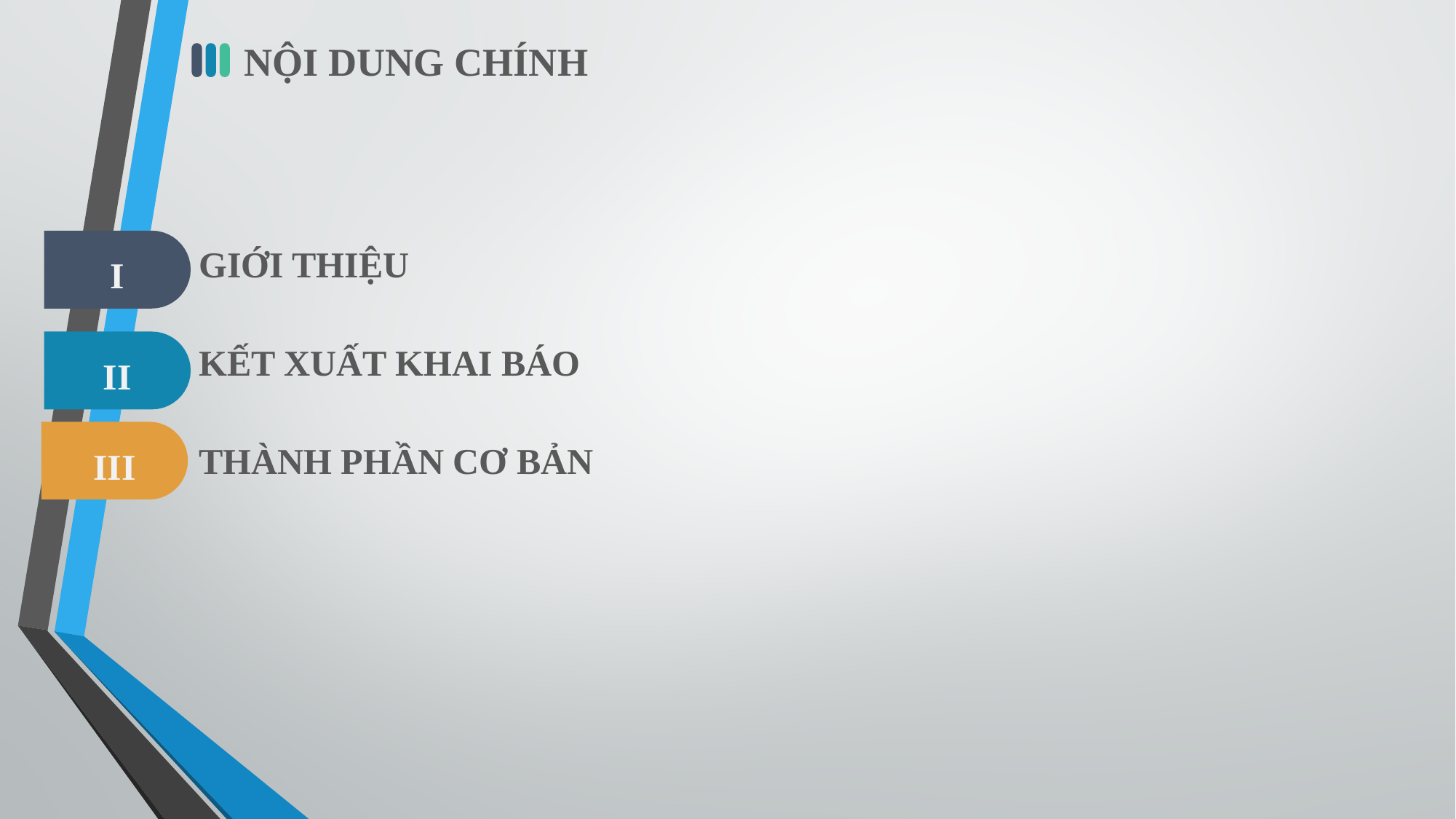

# NỘI DUNG CHÍNH
GIỚI THIỆU
KẾT XUẤT KHAI BÁO
THÀNH PHẦN CƠ BẢN

I

II

III